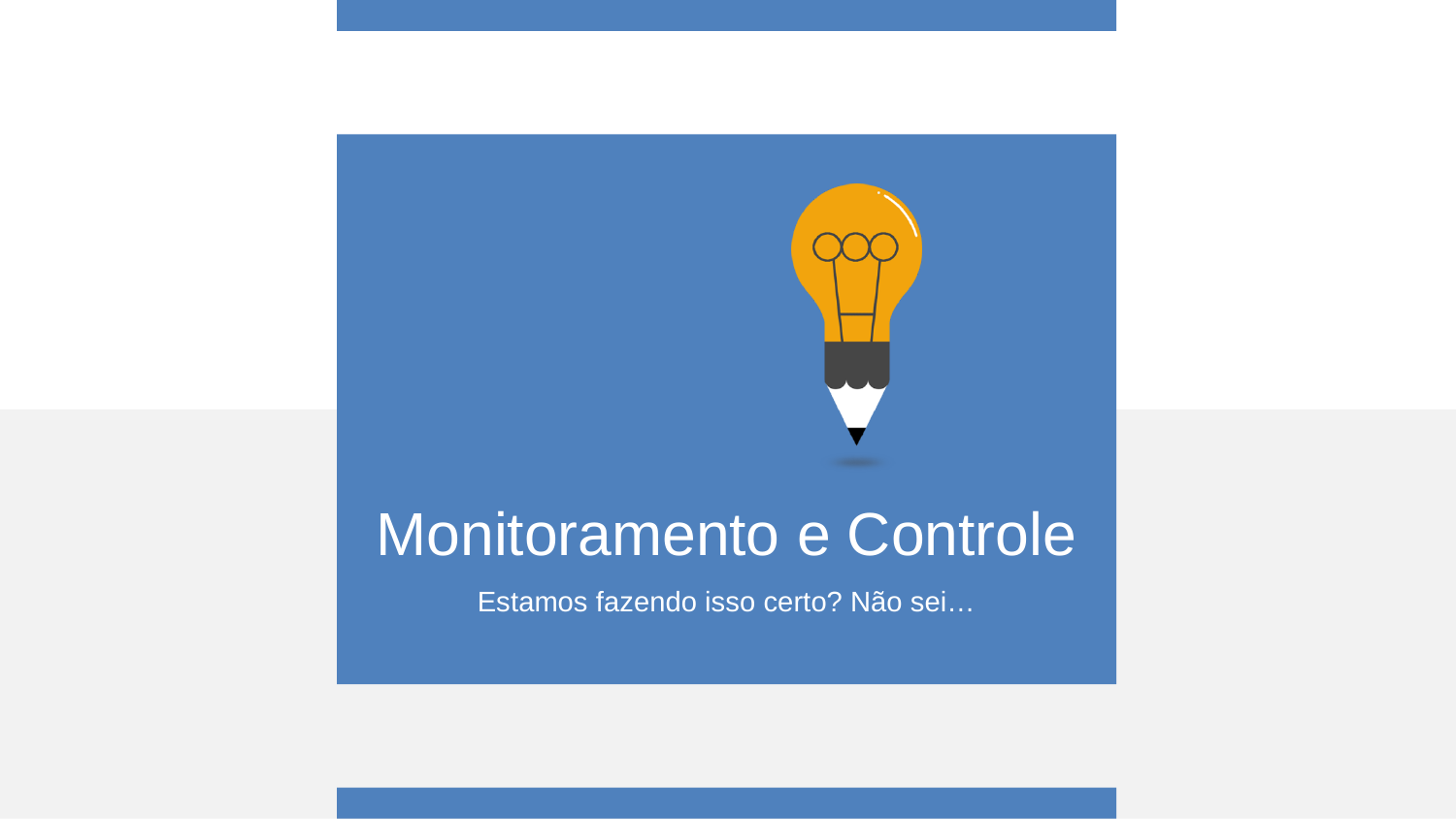

Monitoramento e Controle
Estamos fazendo isso certo? Não sei…